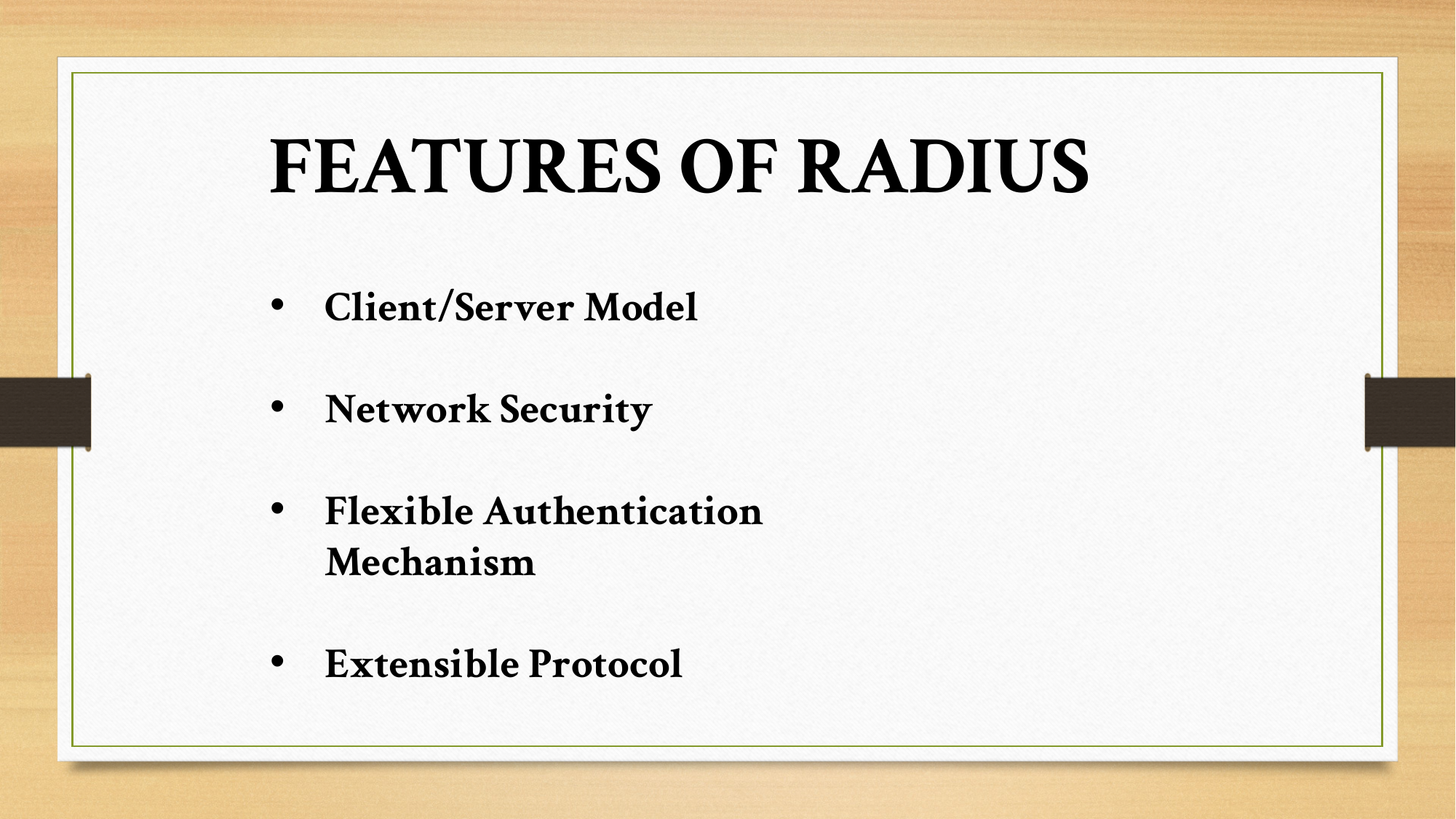

FEATURES OF RADIUS
﻿Client/Server Model

﻿﻿Network Security

﻿﻿Flexible Authentication Mechanism

﻿﻿Extensible Protocol